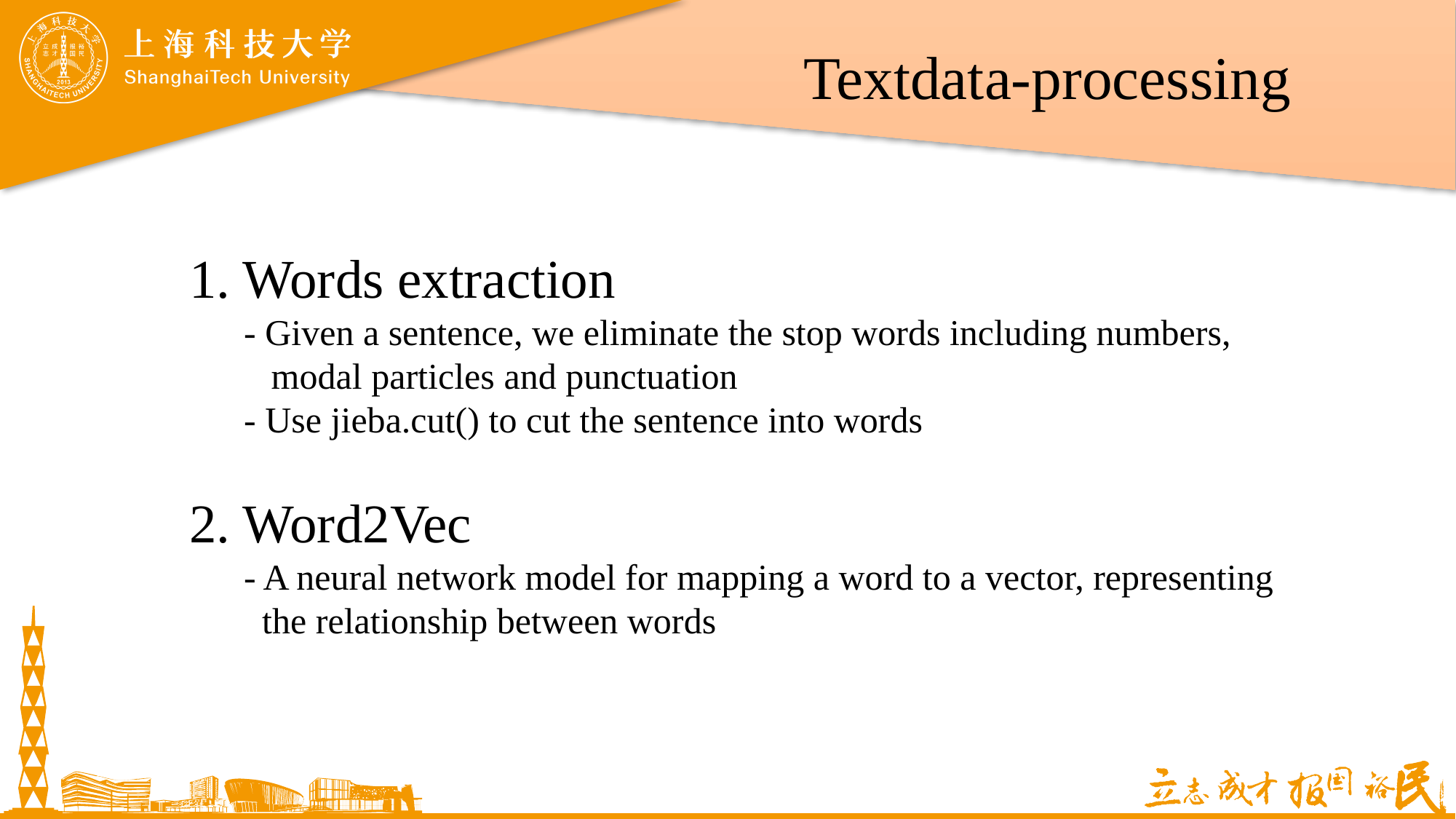

Textdata-processing
1. Words extraction
- Given a sentence, we eliminate the stop words including numbers,
   modal particles and punctuation
- Use jieba.cut() to cut the sentence into words

2. Word2Vec
- A neural network model for mapping a word to a vector, representing
  the relationship between words